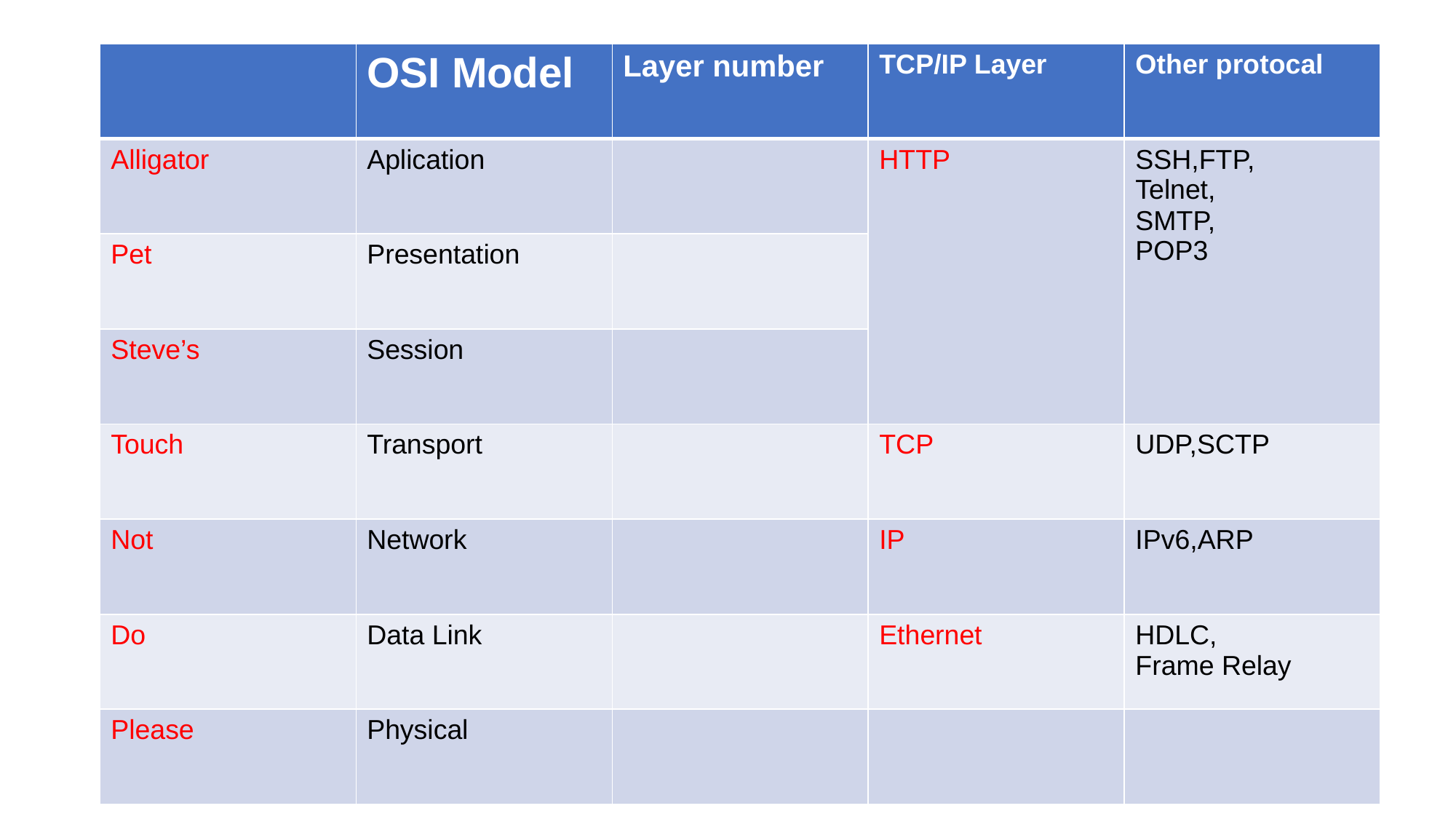

#
|  | OSI Model | Layer number | TCP/IP Layer | Other protocal |
| --- | --- | --- | --- | --- |
| Alligator | Aplication |  | HTTP | SSH,FTP, Telnet, SMTP, POP3 |
| Pet | Presentation |  |  |  |
| Steve’s | Session |  |  |  |
| Touch | Transport |  | TCP | UDP,SCTP |
| Not | Network |  | IP | IPv6,ARP |
| Do | Data Link |  | Ethernet | HDLC, Frame Relay |
| Please | Physical |  |  |  |